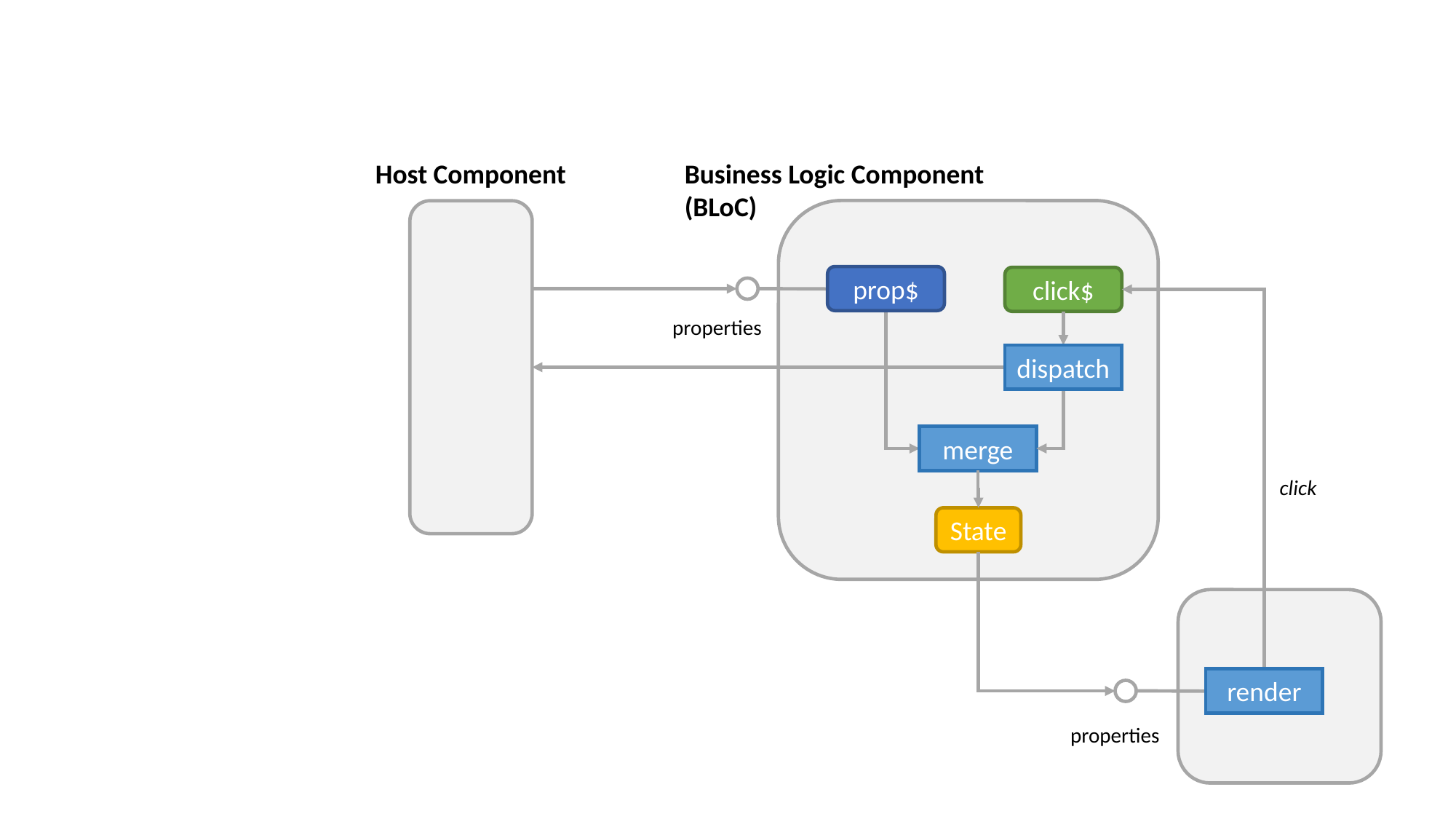

Host Component
Business Logic Component
(BLoC)

prop$
click$
properties
dispatch
merge
click
State

render
properties